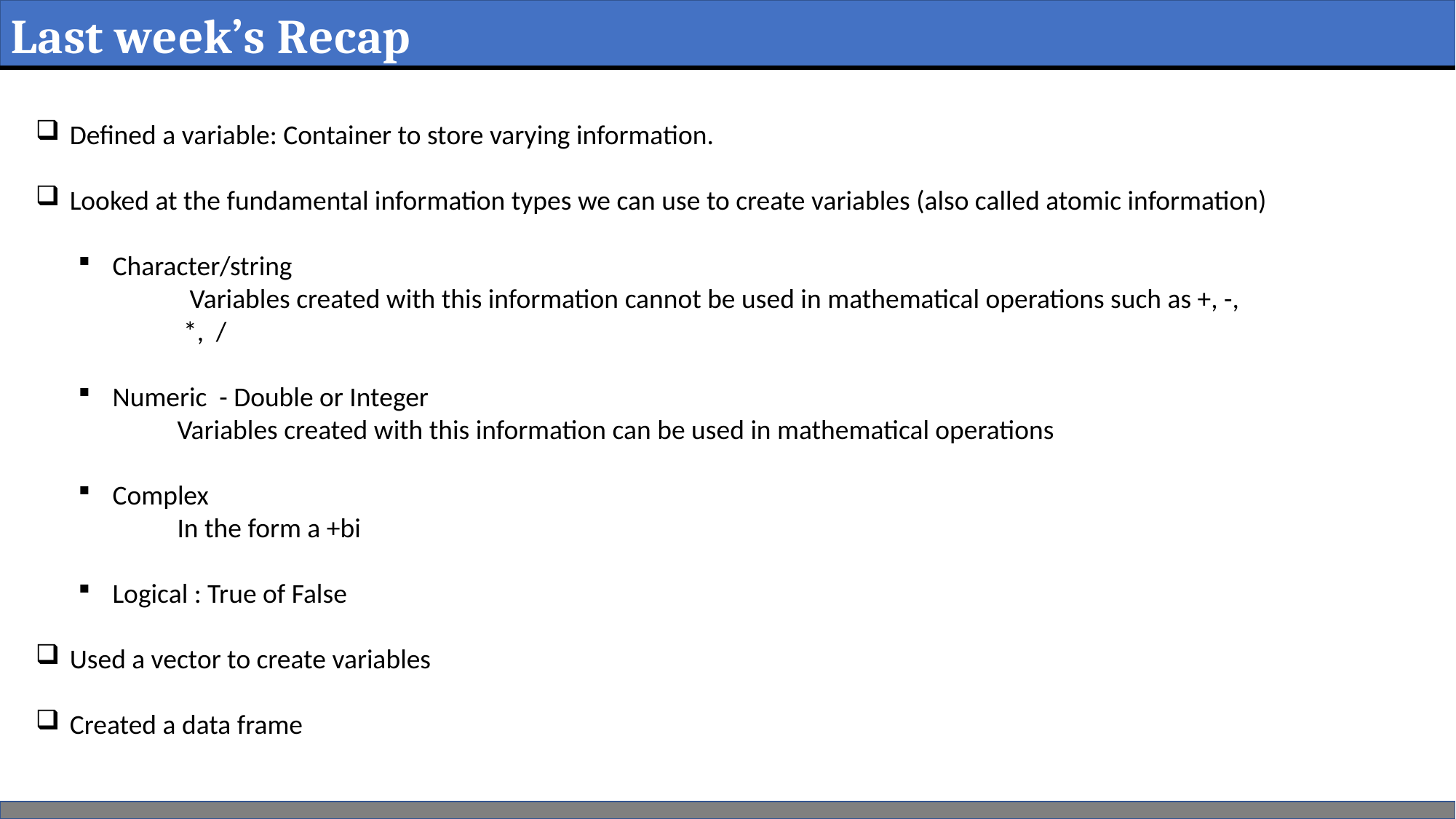

Last week’s Recap
Defined a variable: Container to store varying information.

Looked at the fundamental information types we can use to create variables (also called atomic information)

Character/string
                  Variables created with this information cannot be used in mathematical operations such as +, -,
                 *,  /

Numeric  - Double or Integer
                Variables created with this information can be used in mathematical operations

Complex
                In the form a +bi

Logical : True of False

Used a vector to create variables

Created a data frame